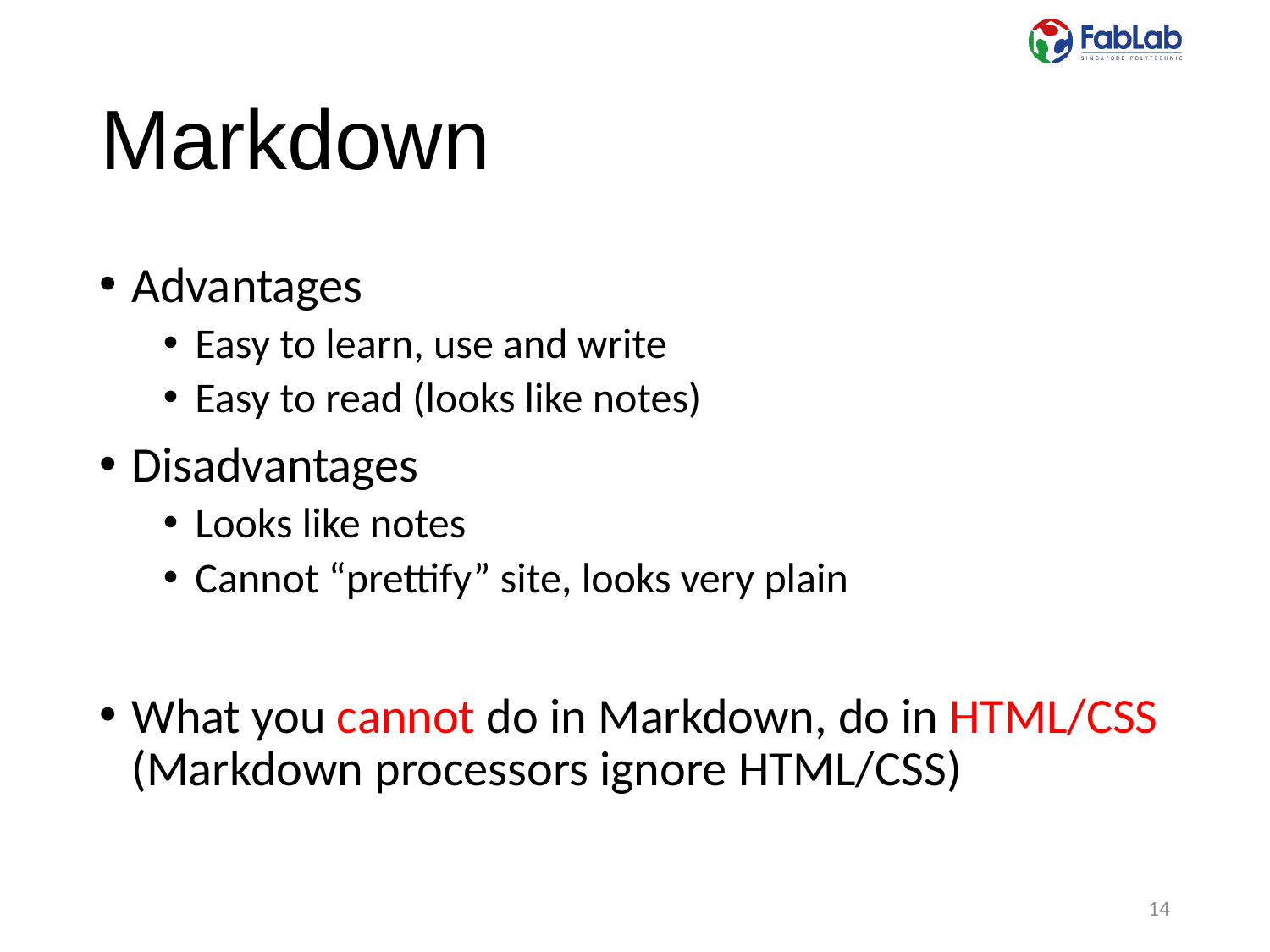

# Markdown
Advantages
Easy to learn, use and write
Easy to read (looks like notes)
Disadvantages
Looks like notes
Cannot “prettify” site, looks very plain

What you cannot do in Markdown, do in HTML/CSS
(Markdown processors ignore HTML/CSS)
14